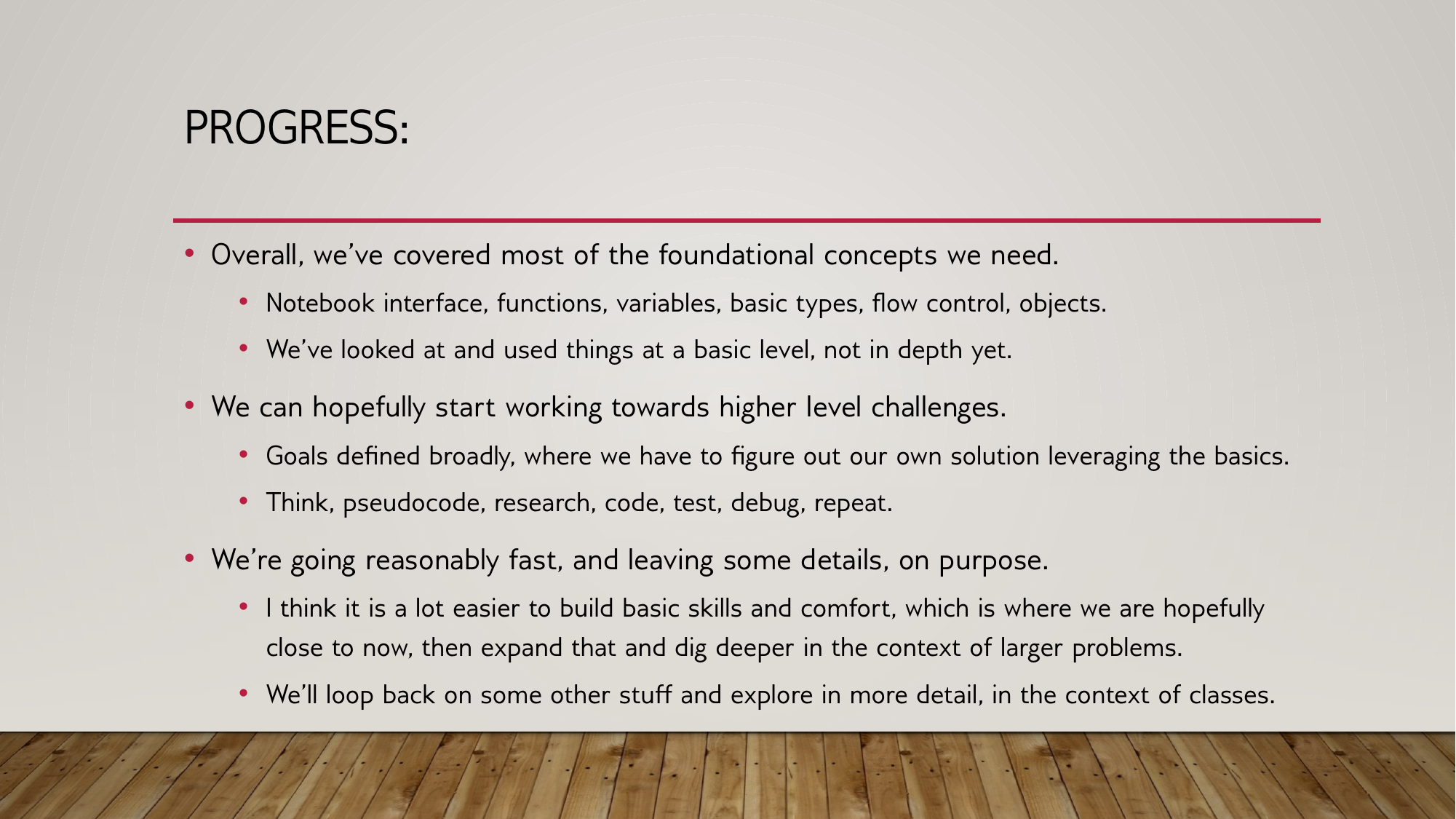

# Progress:
Overall, we’ve covered most of the foundational concepts we need.
Notebook interface, functions, variables, basic types, flow control, objects.
We’ve looked at and used things at a basic level, not in depth yet.
We can hopefully start working towards higher level challenges.
Goals defined broadly, where we have to figure out our own solution leveraging the basics.
Think, pseudocode, research, code, test, debug, repeat.
We’re going reasonably fast, and leaving some details, on purpose.
I think it is a lot easier to build basic skills and comfort, which is where we are hopefully close to now, then expand that and dig deeper in the context of larger problems.
We’ll loop back on some other stuff and explore in more detail, in the context of classes.